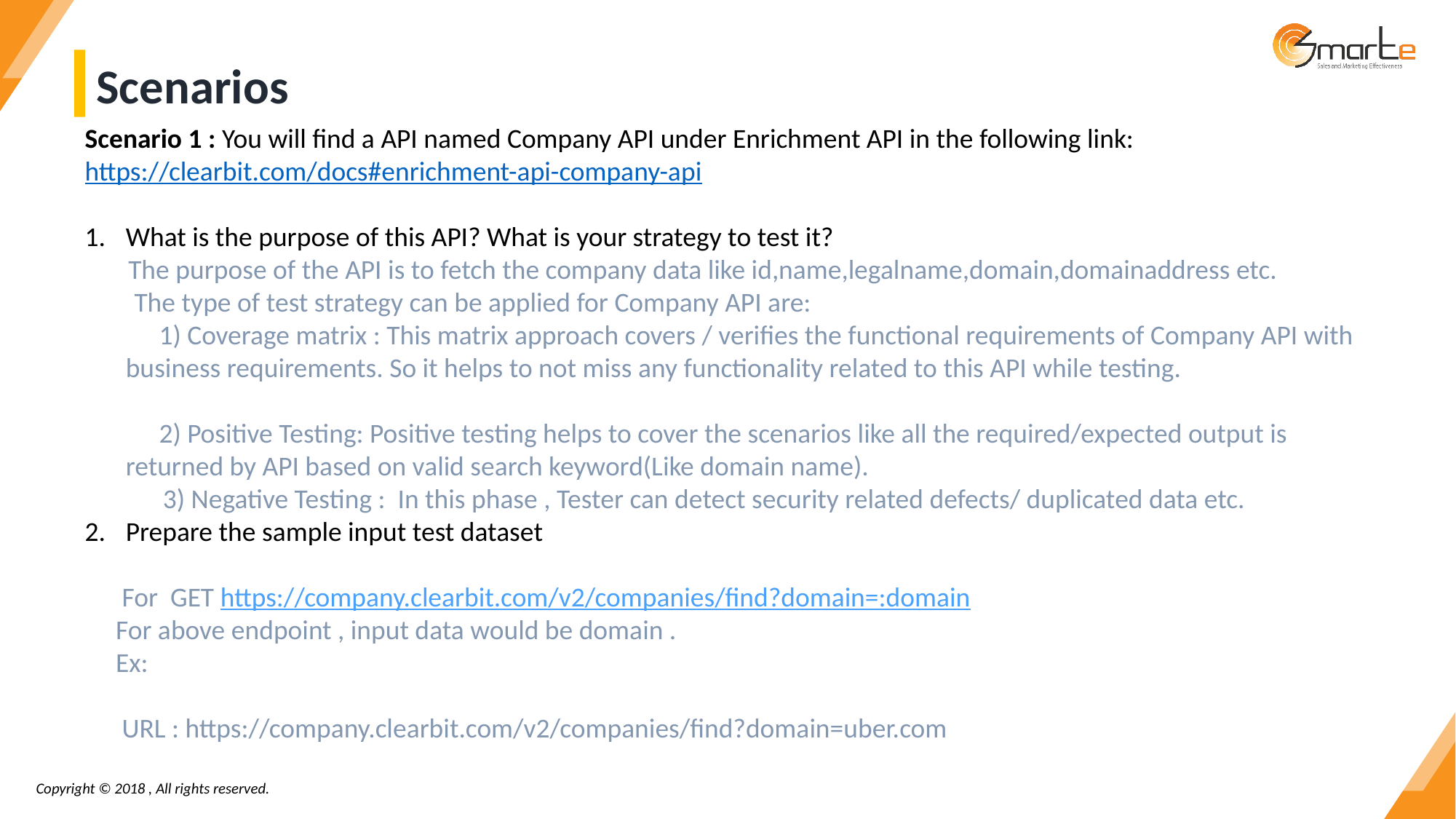

Scenarios

Scenario 1 : You will find a API named Company API under Enrichment API in the following link: https://clearbit.com/docs#enrichment-api-company-api

What is the purpose of this API? What is your strategy to test it?
       The purpose of the API is to fetch the company data like id,name,legalname,domain,domainaddress etc.
        The type of test strategy can be applied for Company API are:
            1) Coverage matrix : This matrix approach covers / verifies the functional requirements of Company API with business requirements. So it helps to not miss any functionality related to this API while testing.

            2) Positive Testing: Positive testing helps to cover the scenarios like all the required/expected output is returned by API based on valid search keyword(Like domain name).
	      3) Negative Testing :  In this phase , Tester can detect security related defects/ duplicated data etc.
Prepare the sample input test dataset

      For  GET https://company.clearbit.com/v2/companies/find?domain=:domain
     For above endpoint , input data would be domain .
     Ex:

      URL : https://company.clearbit.com/v2/companies/find?domain=uber.com